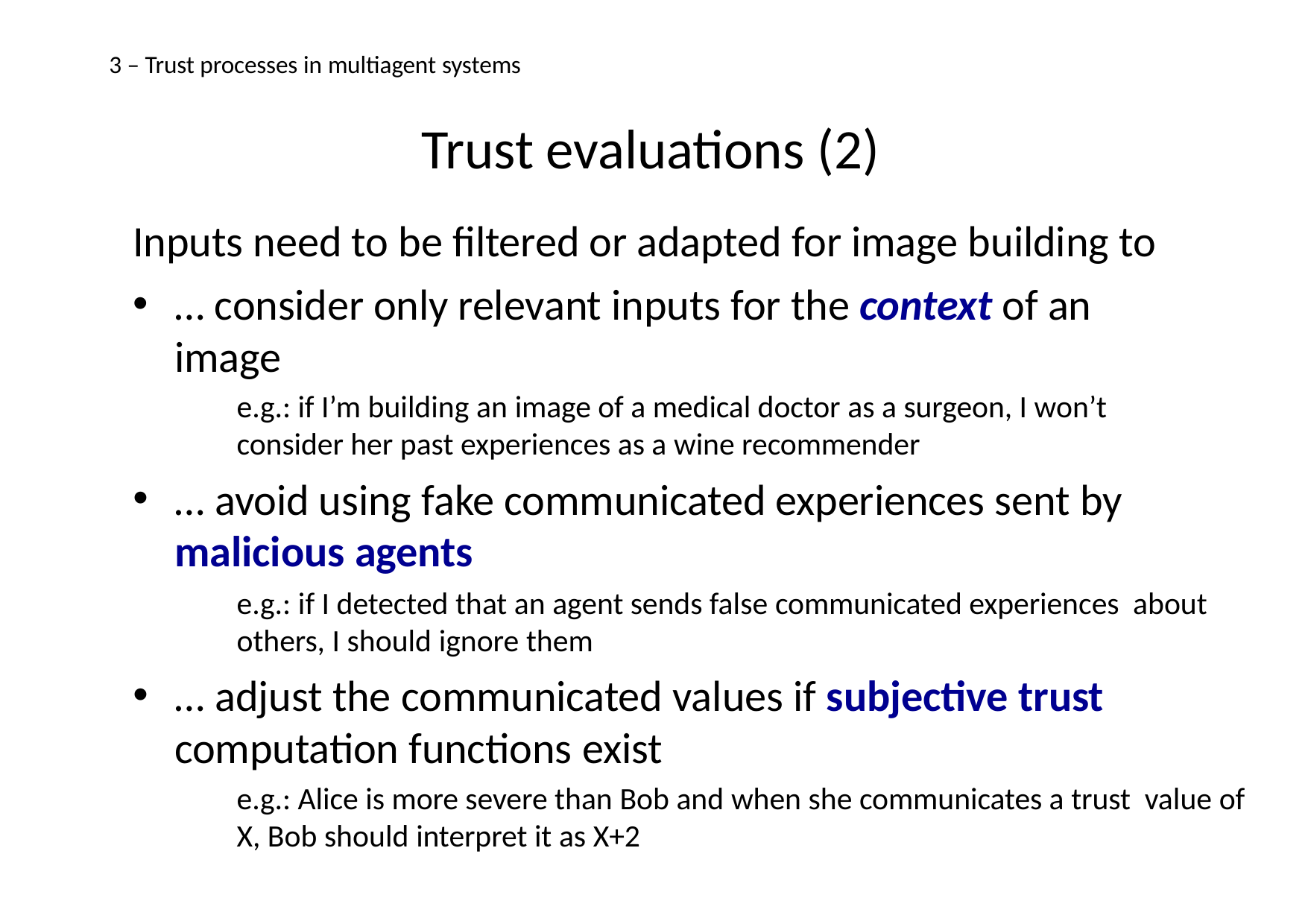

3 – Trust processes in multiagent systems
# Trust evaluations (2)
Inputs need to be ﬁltered or adapted for image building to
… consider only relevant inputs for the context of an  image
e.g.: if I’m building an image of a medical doctor as a surgeon, I won’t  consider her past experiences as a wine recommender
… avoid using fake communicated experiences sent by
malicious agents
e.g.: if I detected that an agent sends false communicated experiences  about others, I should ignore them
… adjust the communicated values if subjective trust
computation functions exist
e.g.: Alice is more severe than Bob and when she communicates a trust  value of X, Bob should interpret it as X+2